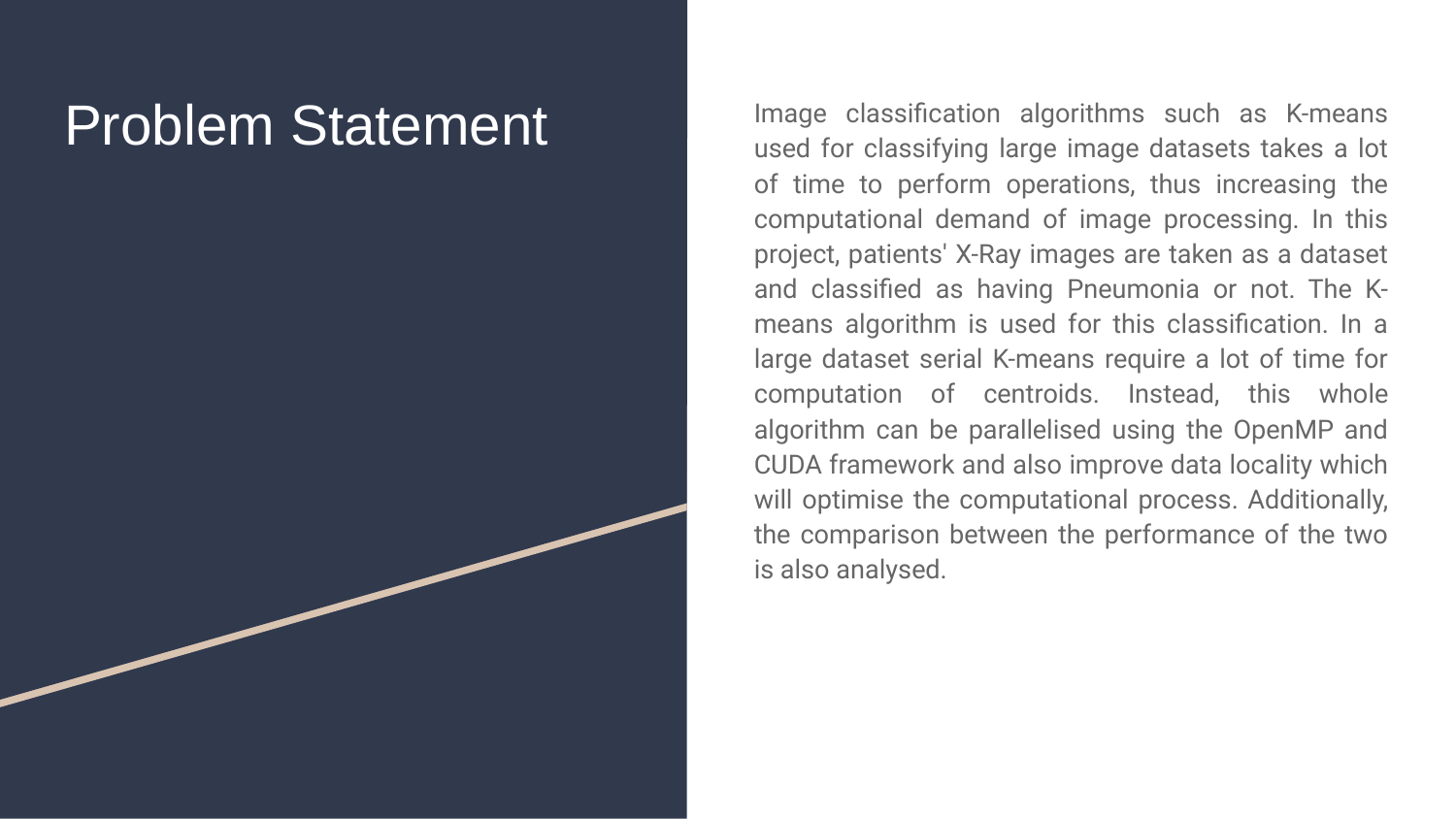

# Problem Statement
Image classification algorithms such as K-means used for classifying large image datasets takes a lot of time to perform operations, thus increasing the computational demand of image processing. In this project, patients' X-Ray images are taken as a dataset and classified as having Pneumonia or not. The K-means algorithm is used for this classification. In a large dataset serial K-means require a lot of time for computation of centroids. Instead, this whole algorithm can be parallelised using the OpenMP and CUDA framework and also improve data locality which will optimise the computational process. Additionally, the comparison between the performance of the two is also analysed.